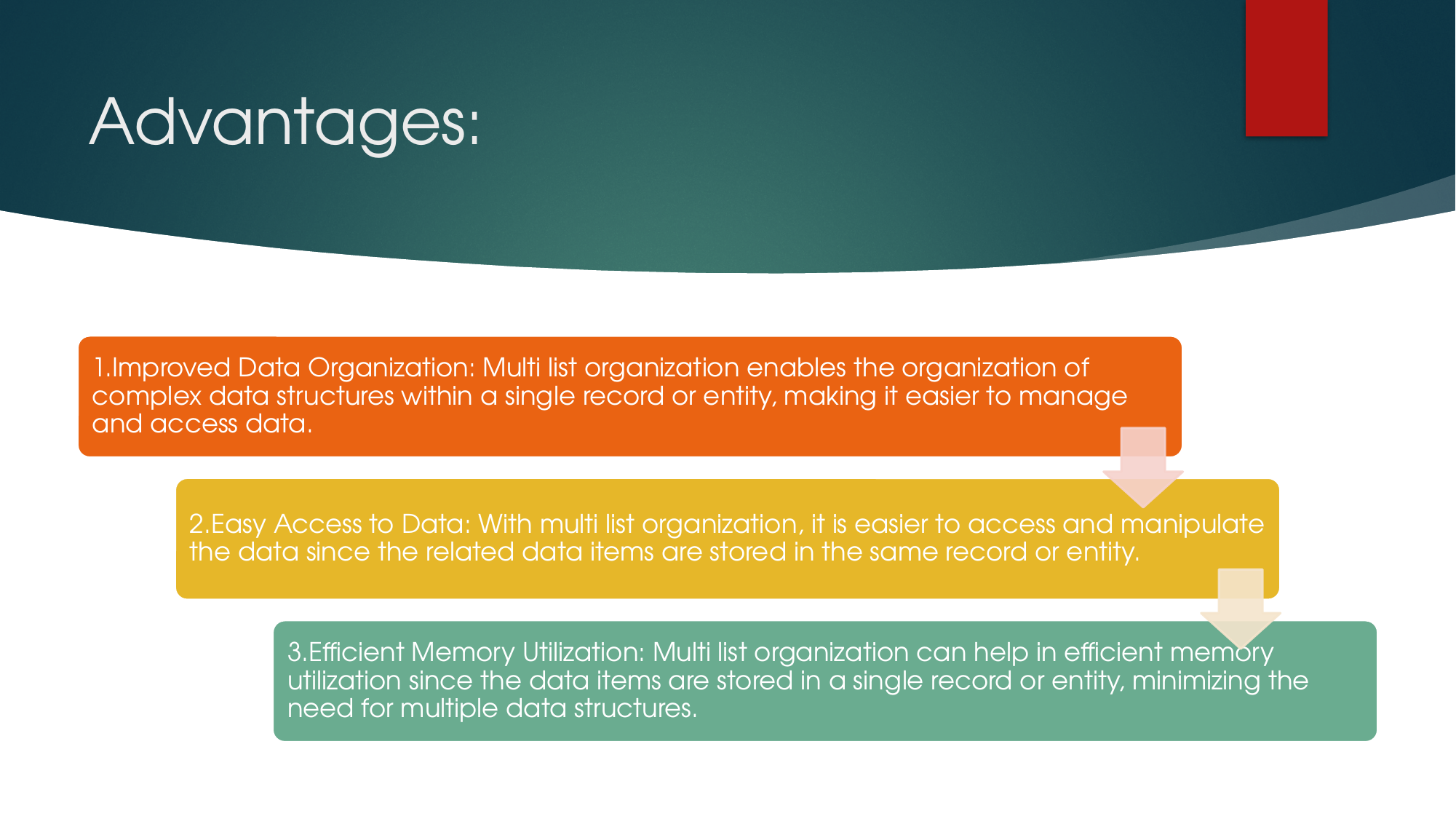

# Advantages:

1.Improved Data Organization: Multi list organization enables the organization of complex data structures within a single record or entity, making it easier to manage and access data.
2.Easy Access to Data: With multi list organization, it is easier to access and manipulate the data since the related data items are stored in the same record or entity.
3.Efficient Memory Utilization: Multi list organization can help in efficient memory utilization since the data items are stored in a single record or entity, minimizing the need for multiple data structures.